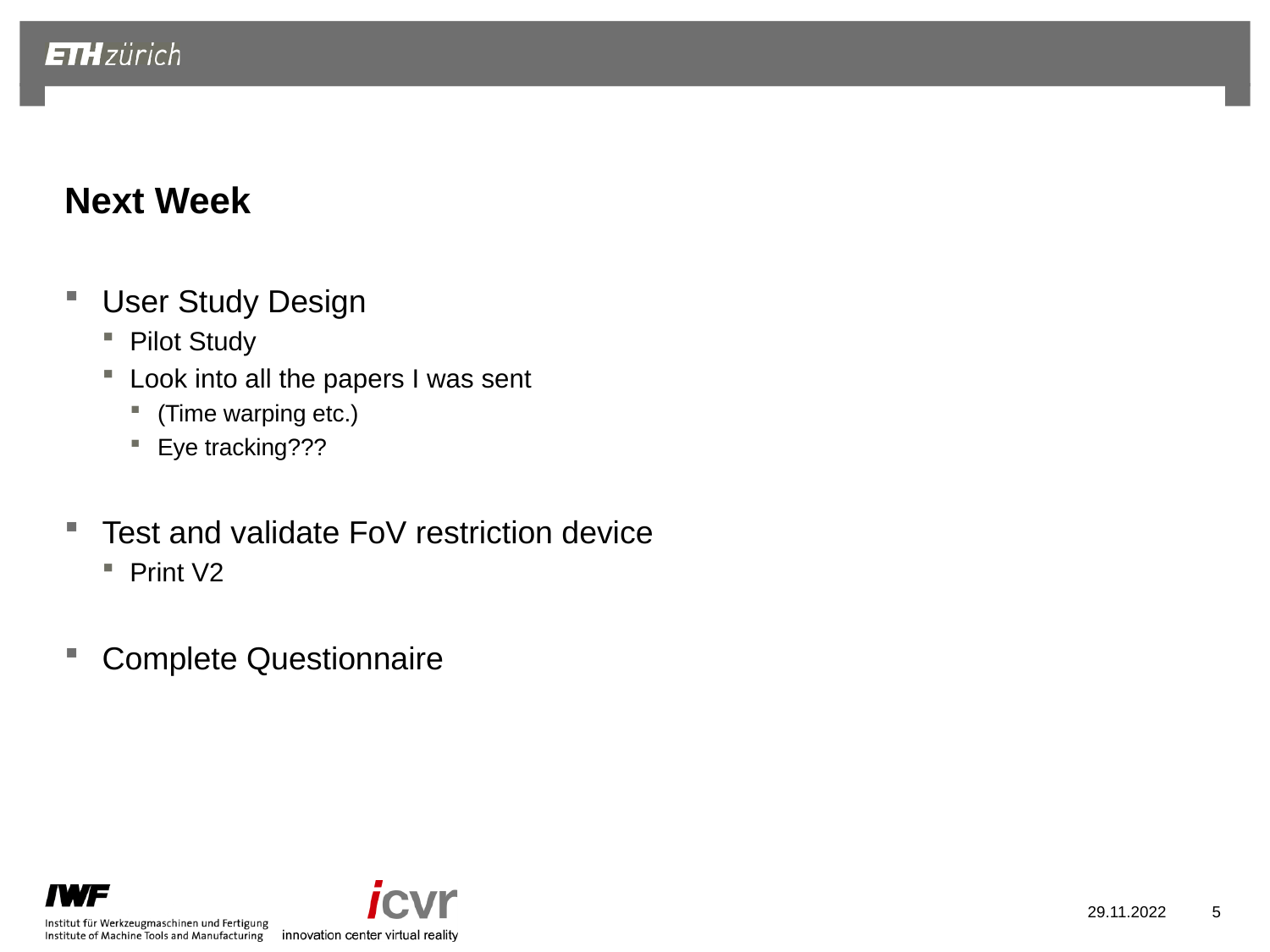

# Next Week
User Study Design
Pilot Study
Look into all the papers I was sent
(Time warping etc.)
Eye tracking???

Test and validate FoV restriction device
Print V2

Complete Questionnaire
29.11.2022
5